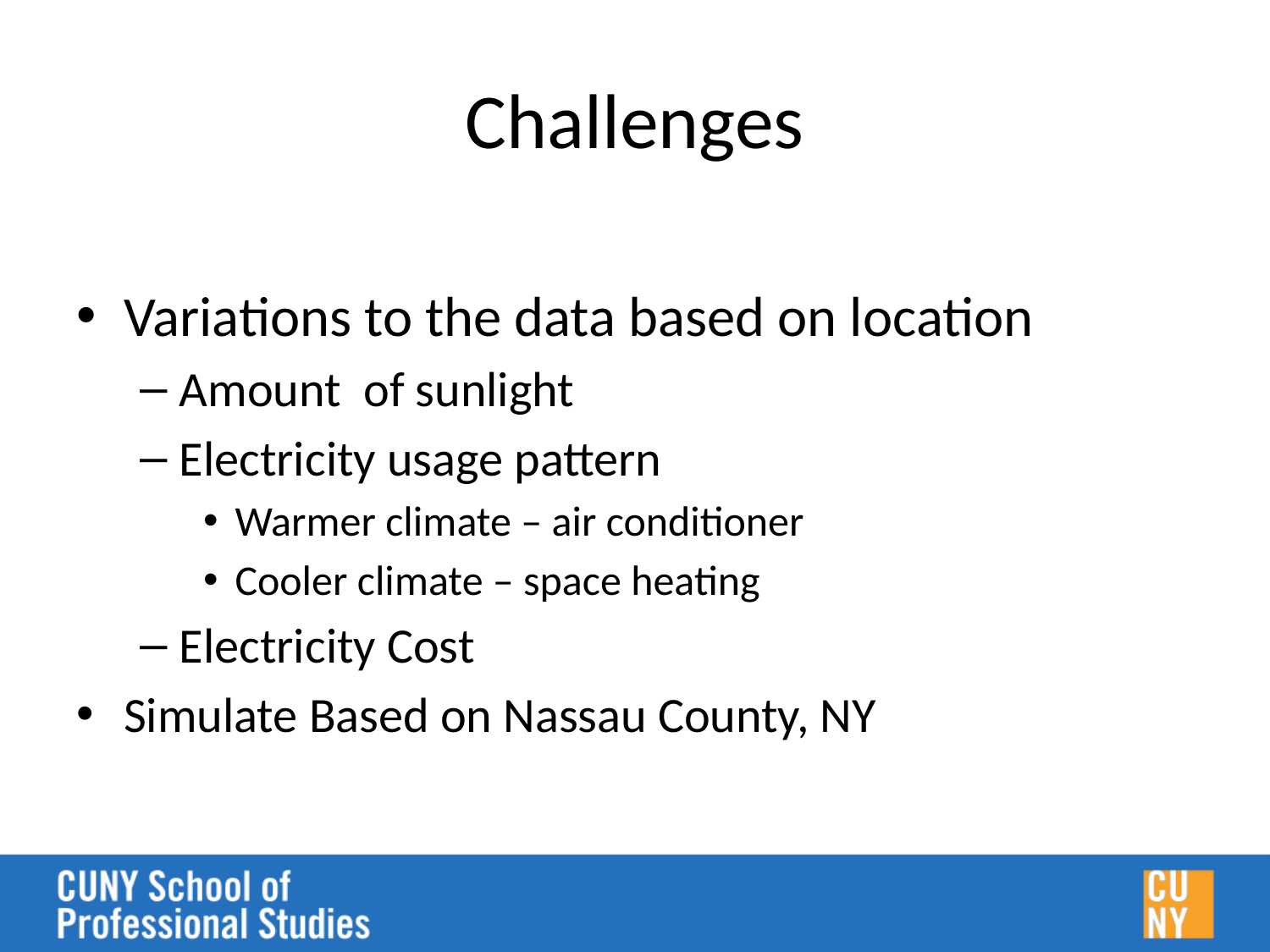

# Challenges

Variations to the data based on location
Amount  of sunlight
Electricity usage pattern
Warmer climate – air conditioner
Cooler climate – space heating
Electricity Cost
Simulate Based on Nassau County, NY